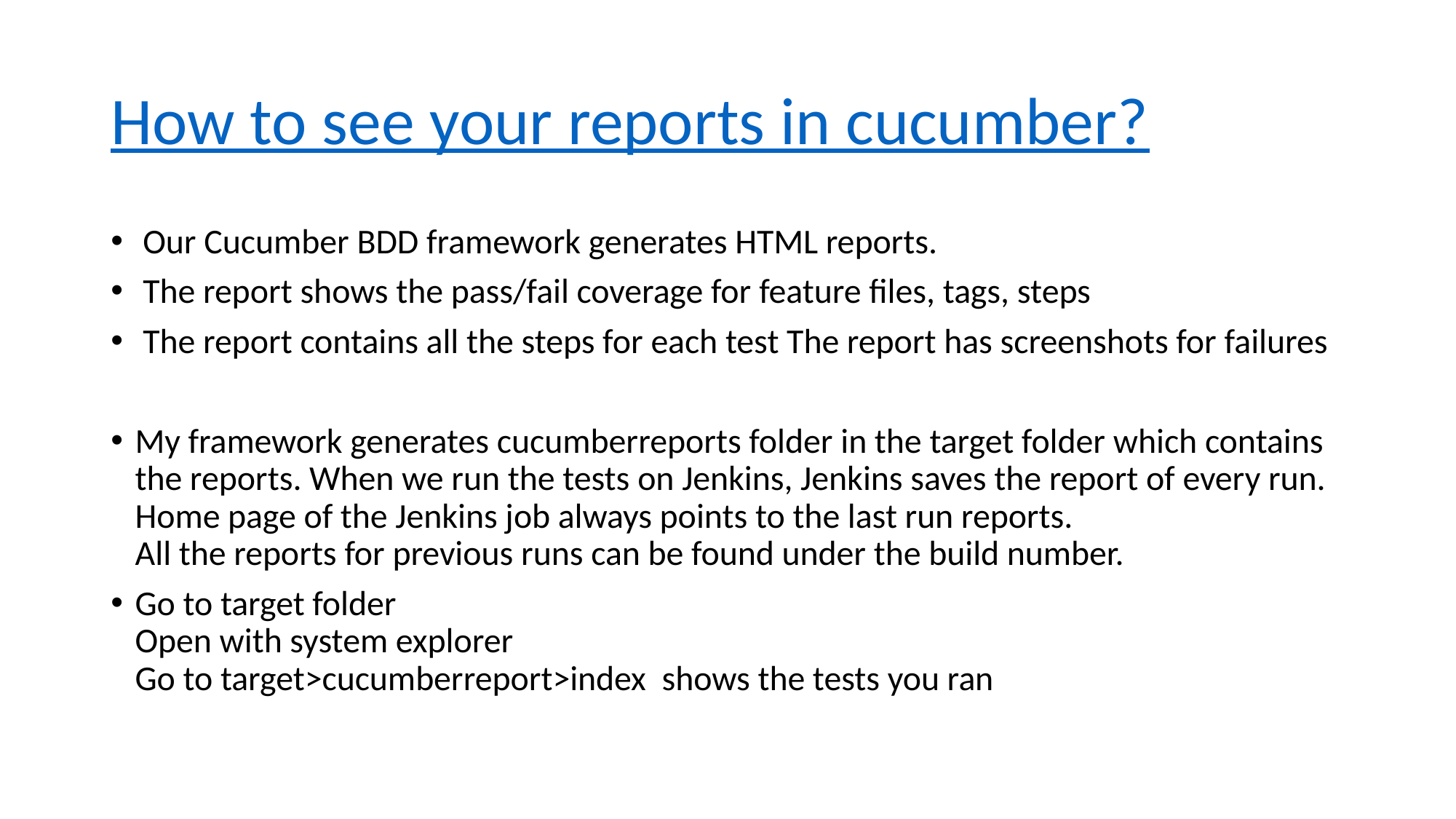

# How to see your reports in cucumber?
 Our Cucumber BDD framework generates HTML reports.
 The report shows the pass/fail coverage for feature files, tags, steps
 The report contains all the steps for each test The report has screenshots for failures

My framework generates cucumber­reports folder in the target folder which contains the reports. When we run the tests on Jenkins, Jenkins saves the report of every run.
Home page of the Jenkins job always points to the last run reports.
All the reports for previous runs can be found under the build number.
Go to target folder
Open with system explorer
Go to target>cucumber­report>index ­ shows the tests you ran